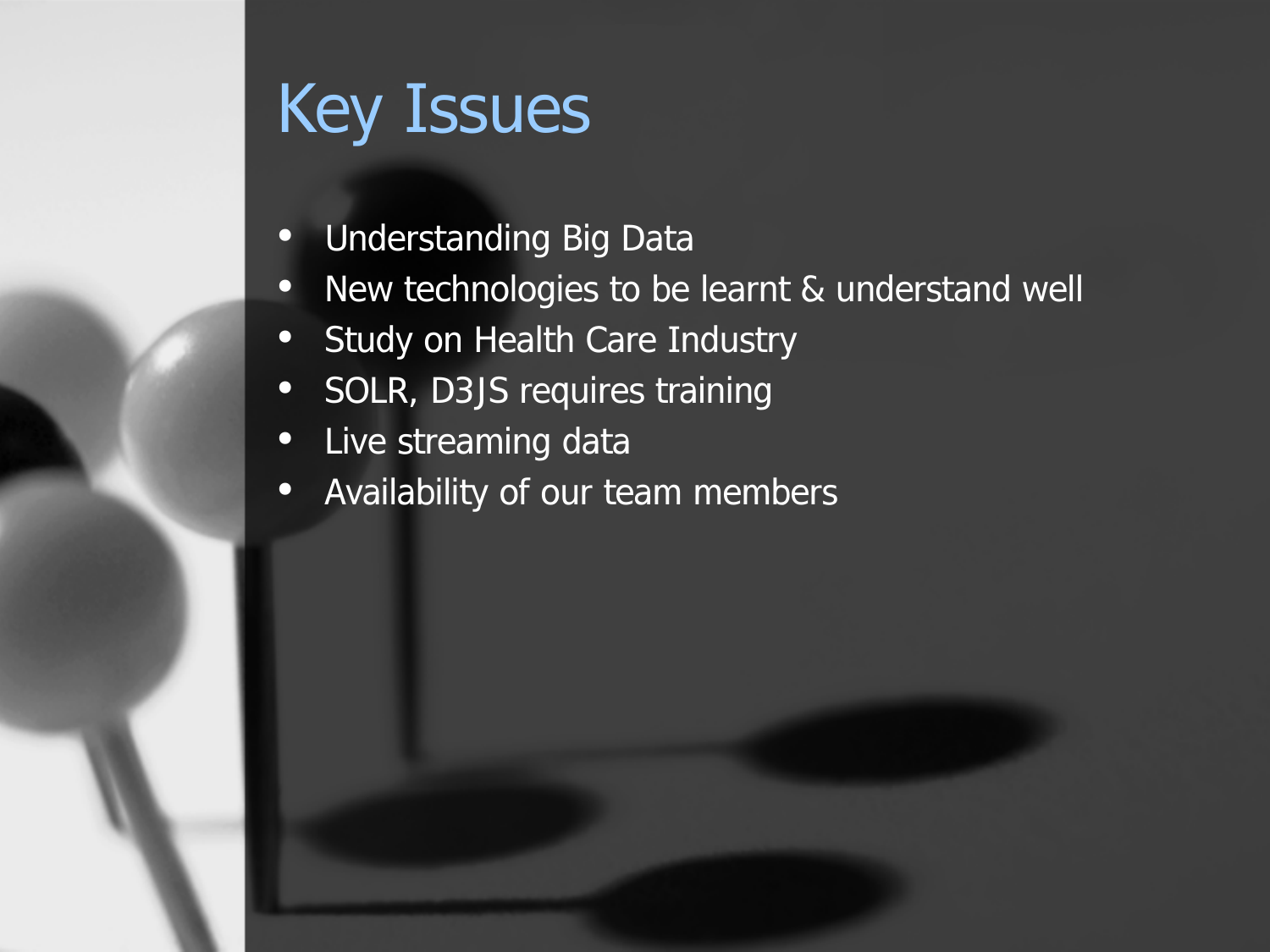

# Key Issues
Understanding Big Data
New technologies to be learnt & understand well
Study on Health Care Industry
SOLR, D3JS requires training
Live streaming data
Availability of our team members